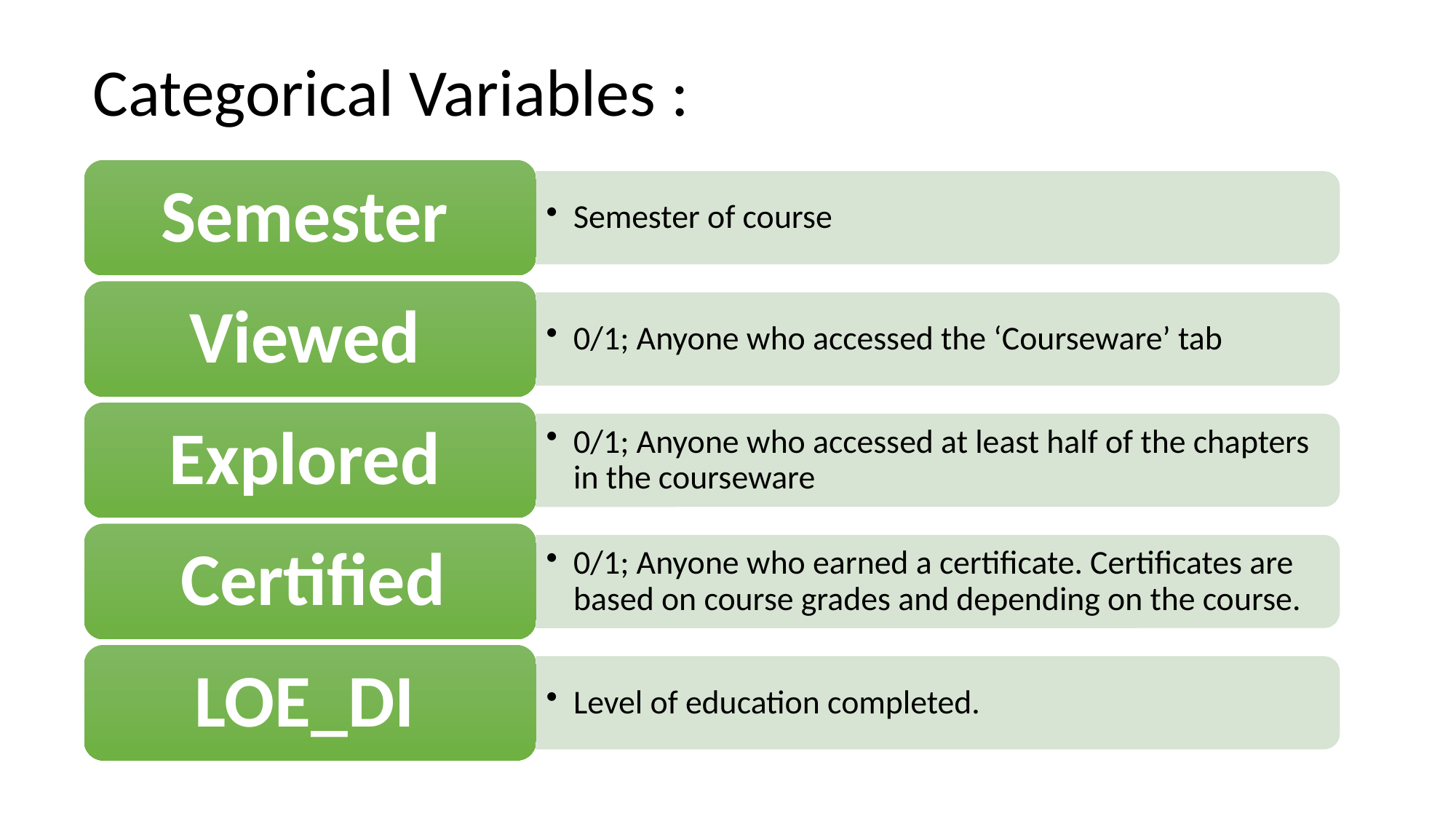

# Categorical Variables :
Semester of course
Semester
0/1; Anyone who accessed the ‘Courseware’ tab
Viewed
0/1; Anyone who accessed at least half of the chapters in the courseware
Explored
0/1; Anyone who earned a certificate. Certificates are based on course grades and depending on the course.
Certified
Level of education completed.
LOE_DI